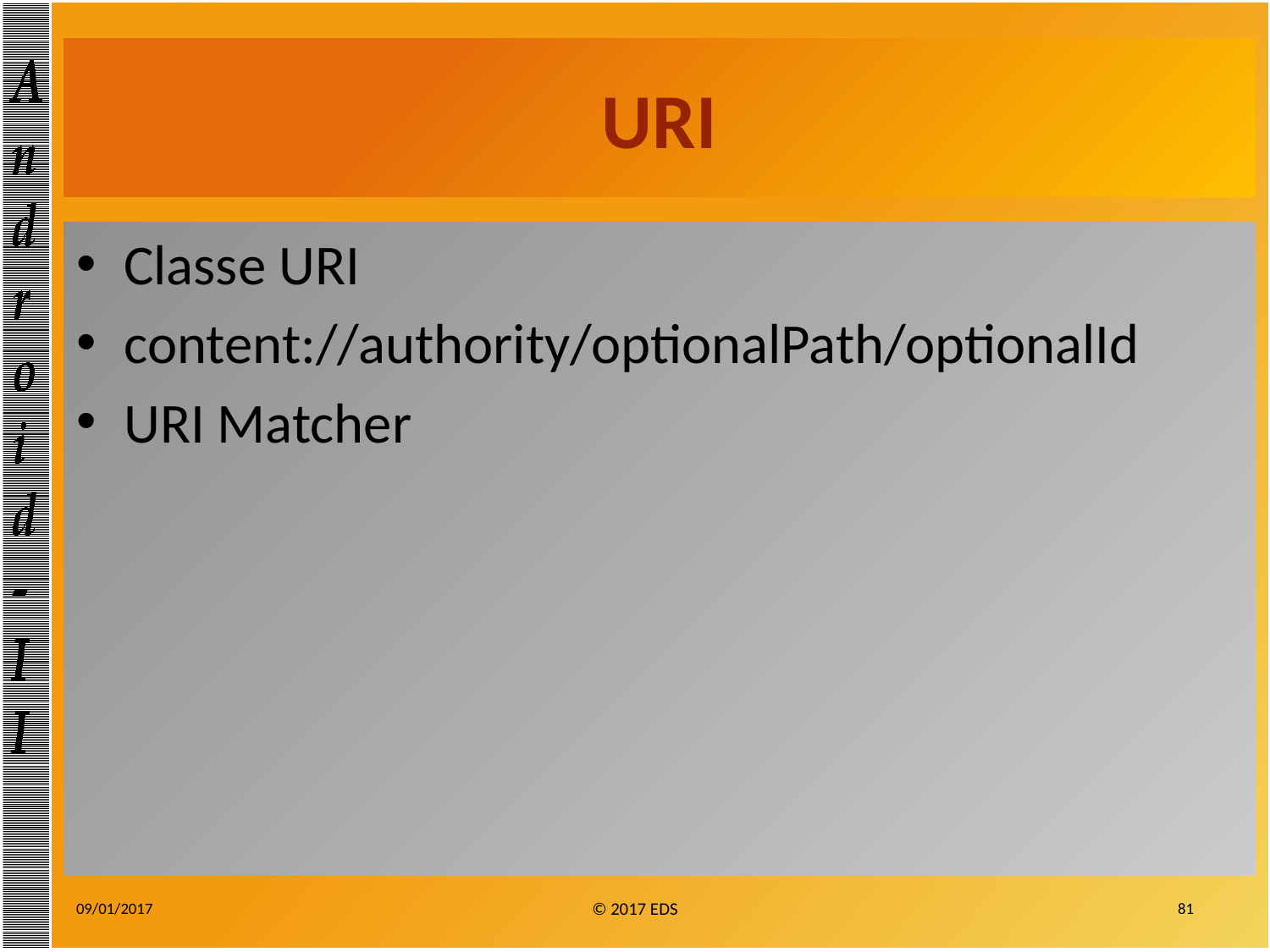

# URI
Classe URI
content://authority/optionalPath/optionalId
URI Matcher
09/01/2017
© 2017 EDS
81